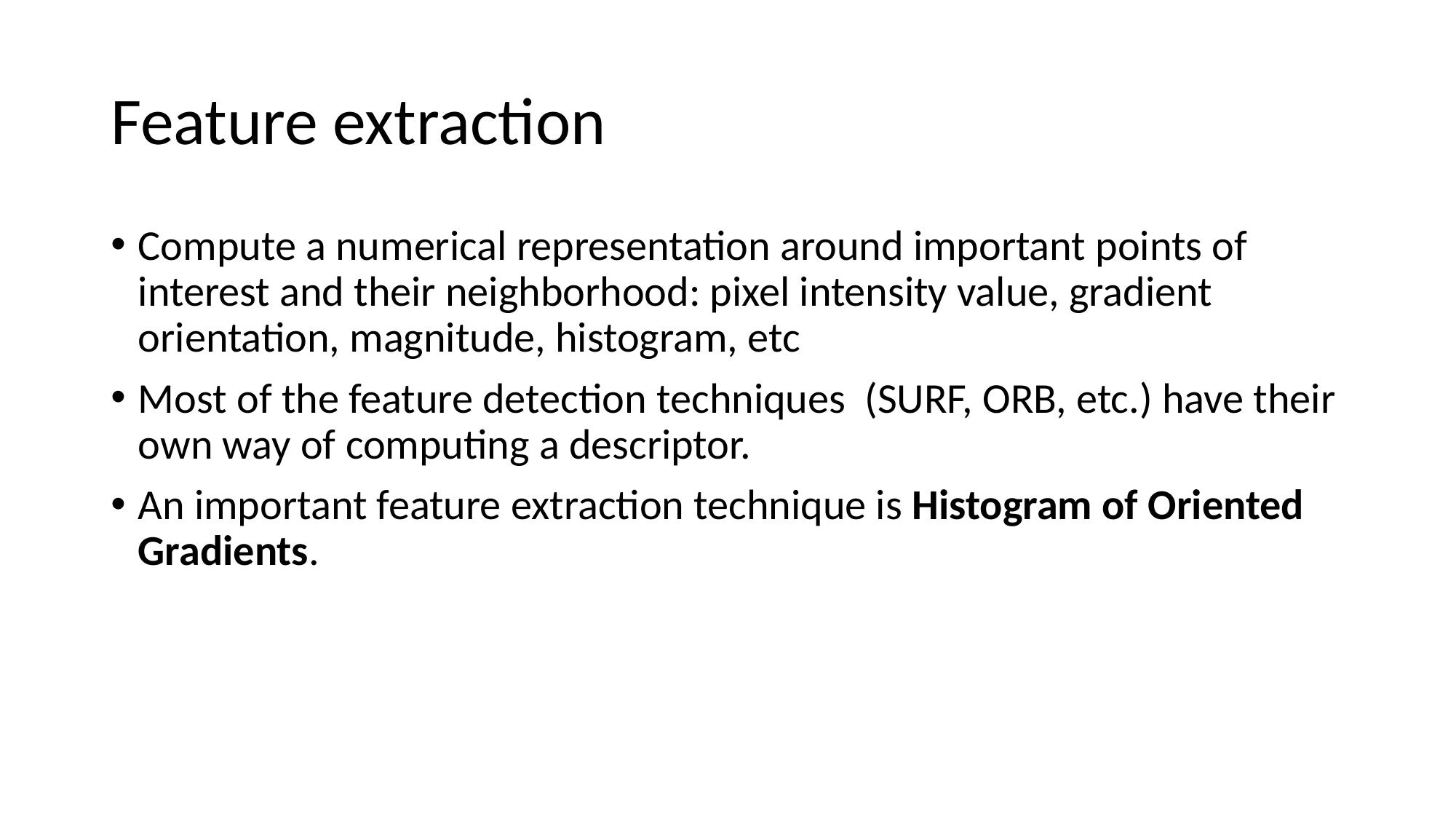

# Feature extraction
Compute a numerical representation around important points of interest and their neighborhood: pixel intensity value, gradient orientation, magnitude, histogram, etc
Most of the feature detection techniques  (SURF, ORB, etc.) have their own way of computing a descriptor.
An important feature extraction technique is Histogram of Oriented Gradients.